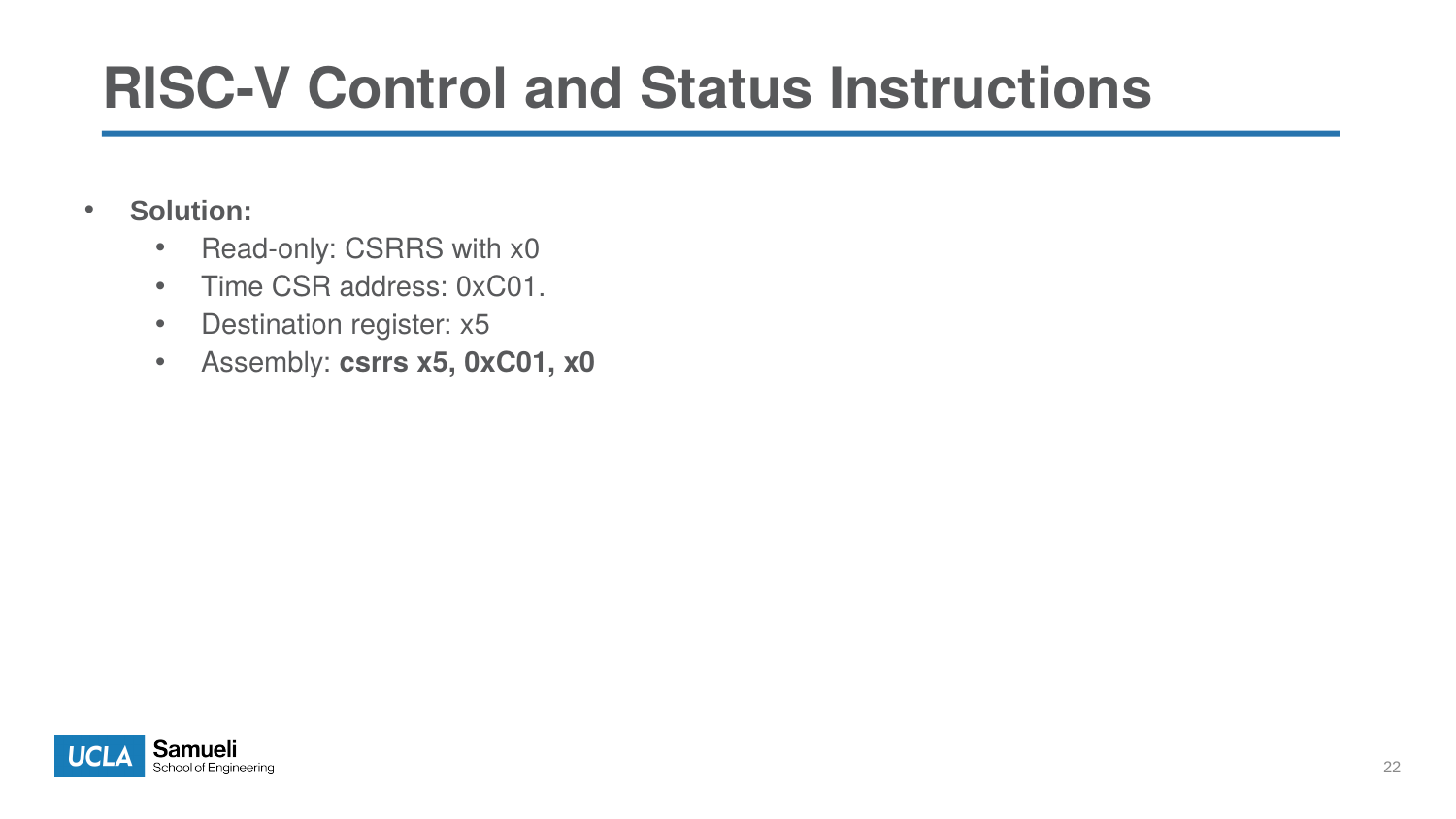

# RISC-V Control and Status Instructions
Solution:
Read-only: CSRRS with x0
Time CSR address: 0xC01.
Destination register: x5
Assembly: csrrs x5, 0xC01, x0
22